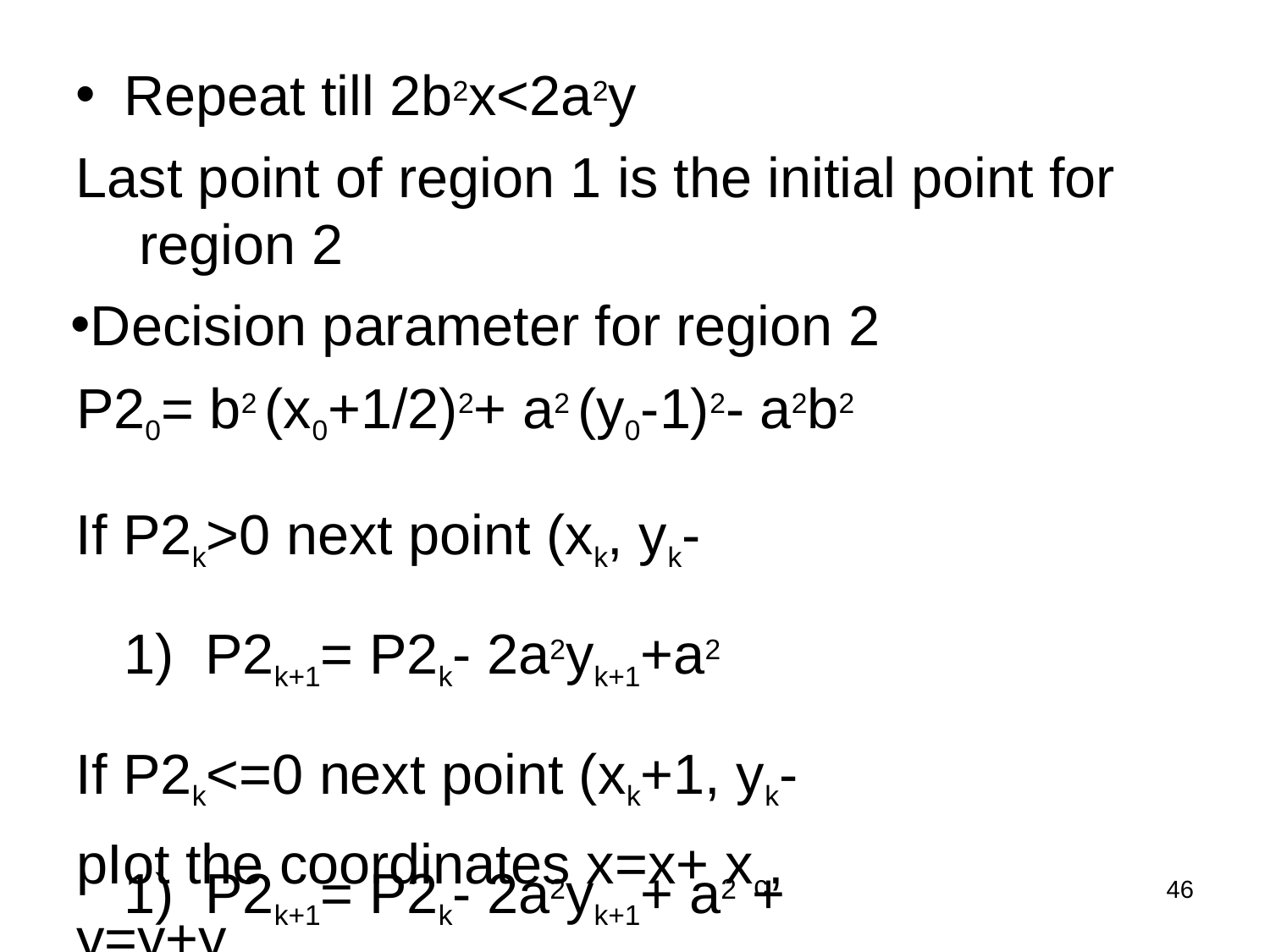

Repeat till 2b2x<2a2y
Last point of region 1 is the initial point for  region 2
Decision parameter for region 2  P20= b2 (x0+1/2)2+ a2 (y0-1)2- a2b2
If P2k>0 next point (xk, yk-1)  P2k+1= P2k- 2a2yk+1+a2
If P2k<=0 next point (xk+1, yk-1)  P2k+1= P2k- 2a2yk+1+ a2  + 2b2xk+1
pIot the coordinates x=x+ xc, y=y+yc
46